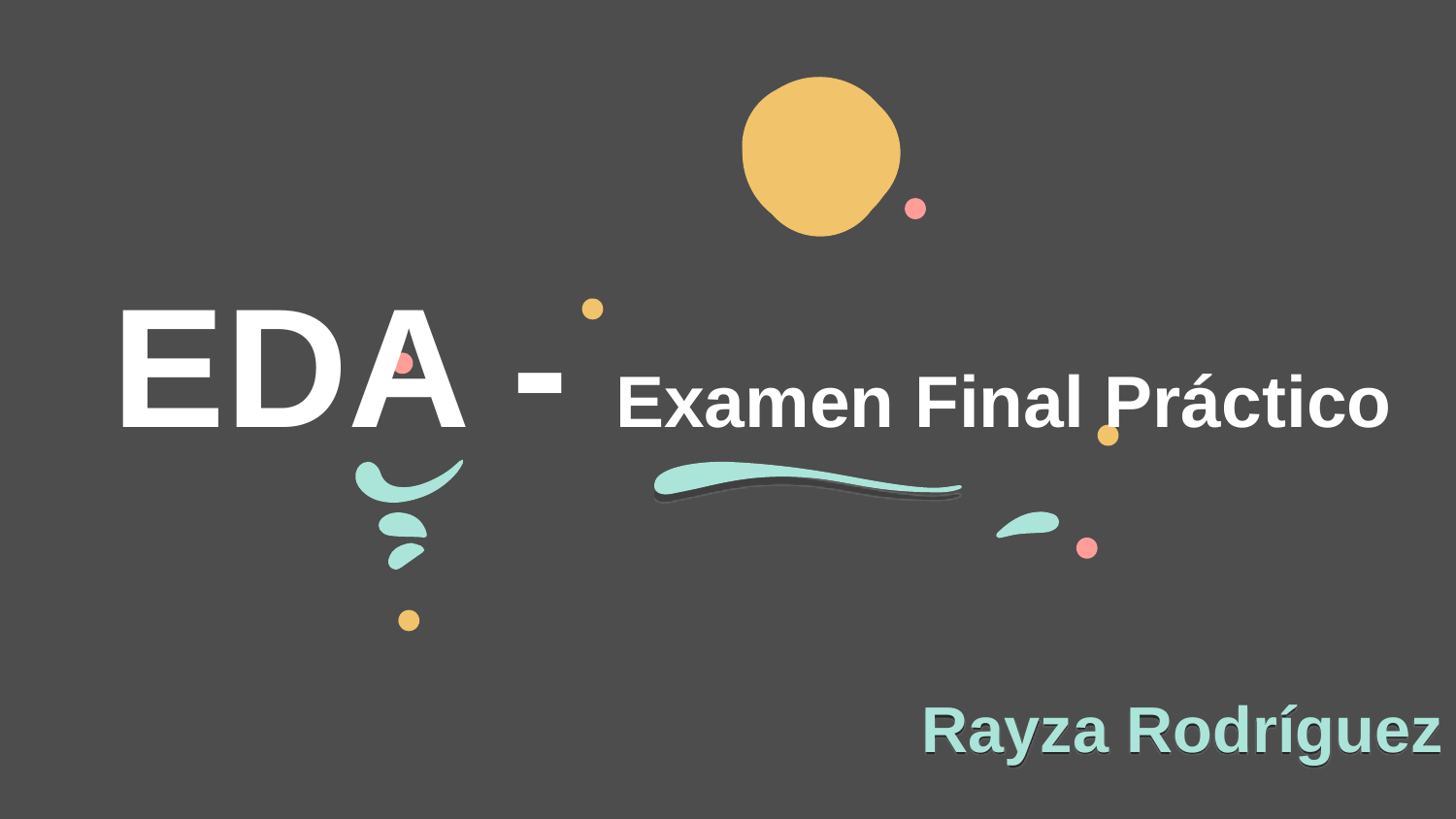

EDA - Examen Final Práctico

# Rayza Rodríguez